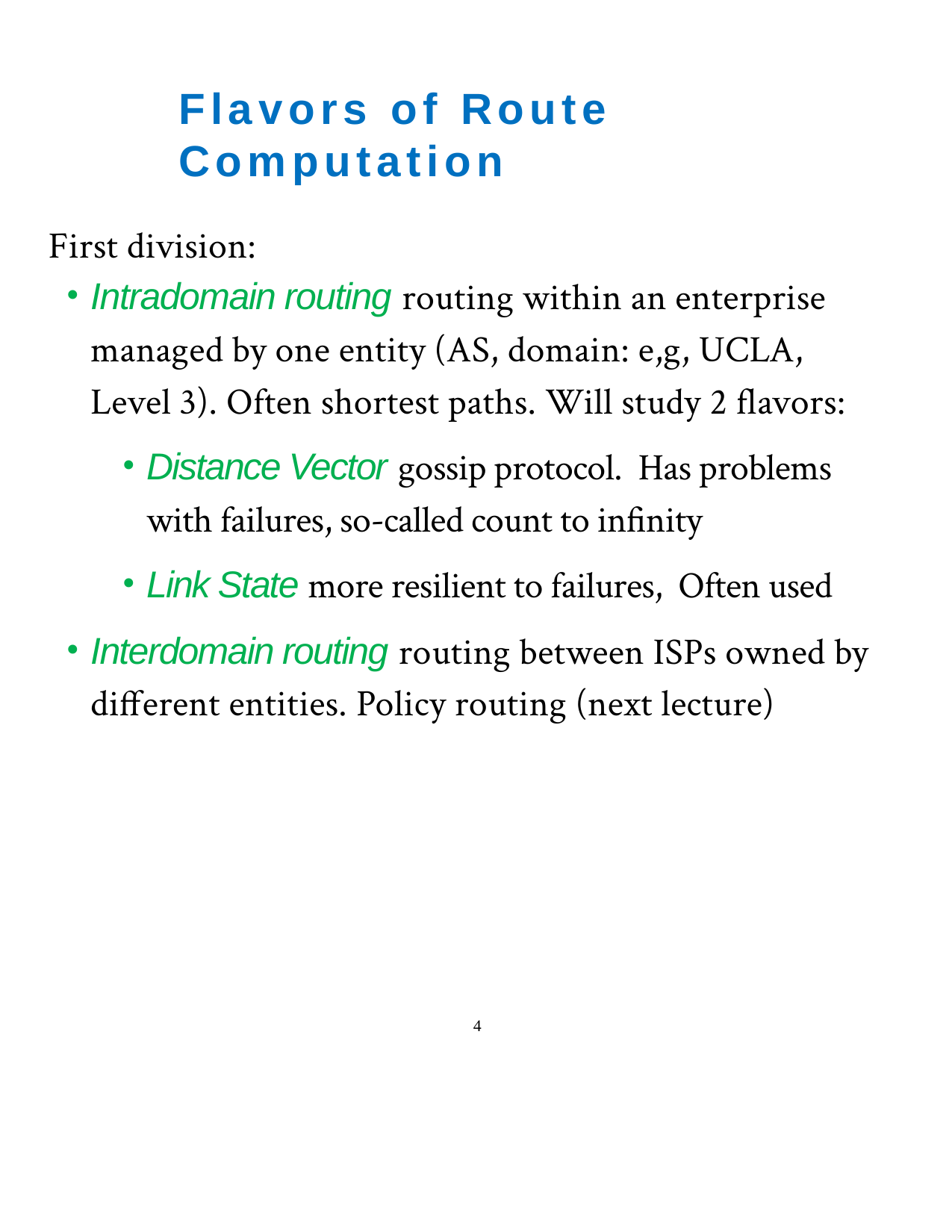

Flavors of Route Computation
First division:
Intradomain routing routing within an enterprise managed by one entity (AS, domain: e,g, UCLA, Level 3). Often shortest paths. Will study 2 flavors:
Distance Vector gossip protocol.  Has problems with failures, so-called count to infinity
Link State more resilient to failures,  Often used
Interdomain routing routing between ISPs owned by different entities. Policy routing (next lecture)
4